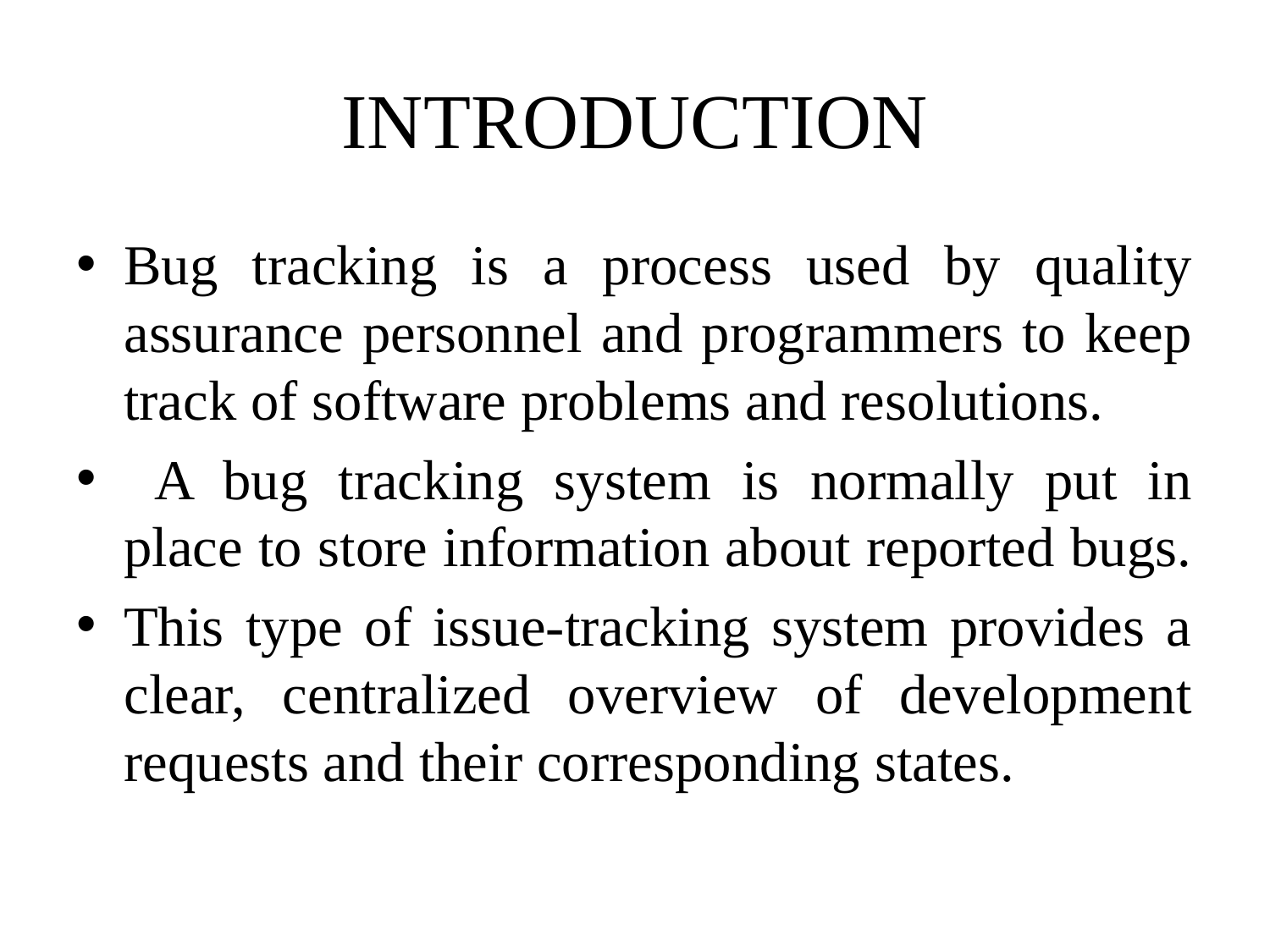

# INTRODUCTION
Bug tracking is a process used by quality assurance personnel and programmers to keep track of software problems and resolutions.
 A bug tracking system is normally put in place to store information about reported bugs.
This type of issue-tracking system provides a clear, centralized overview of development requests and their corresponding states.